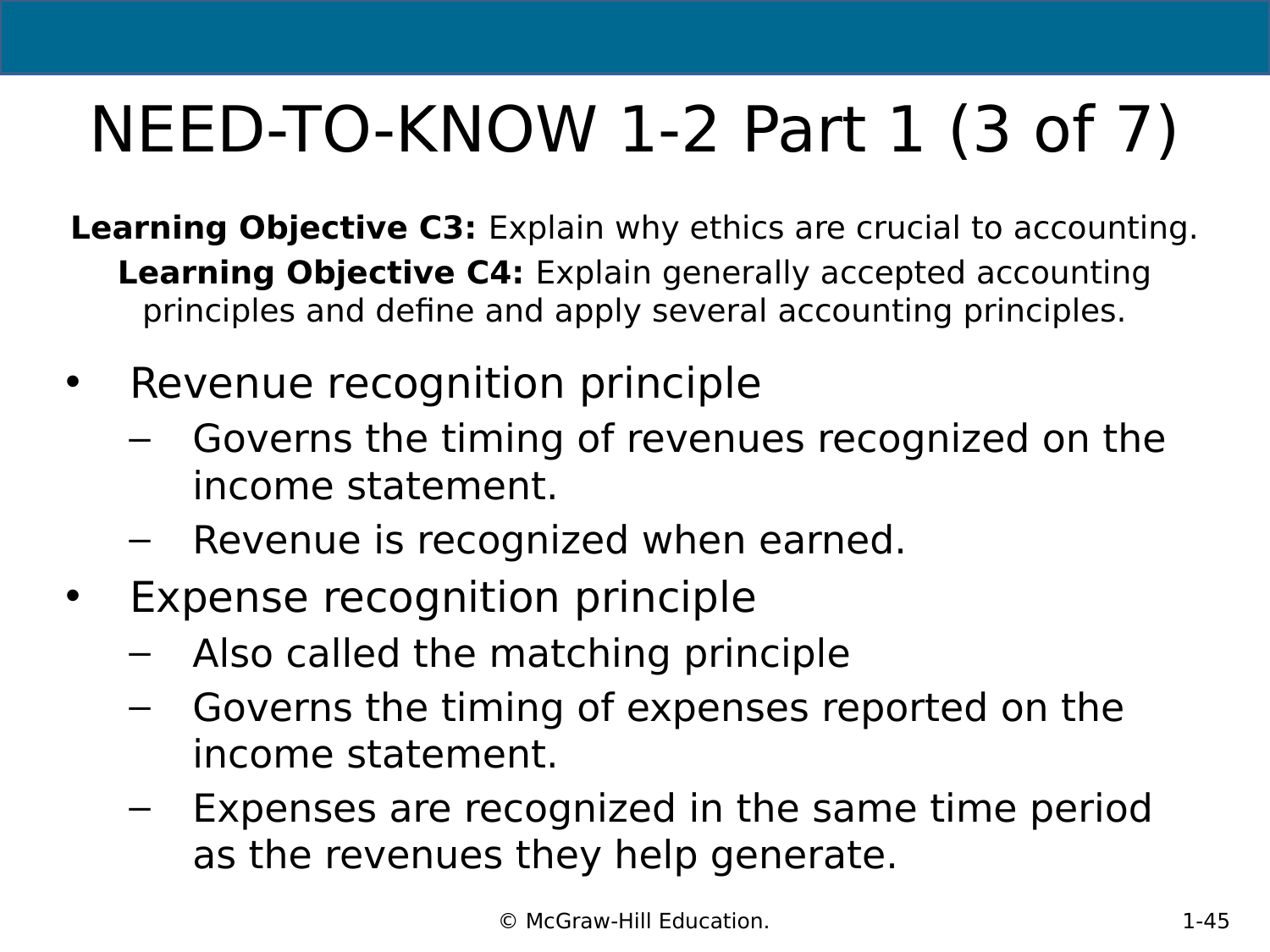

# NEED-TO-KNOW 1-2 Part 1 (3 of 7)
Learning Objective C3: Explain why ethics are crucial to accounting.
Learning Objective C4: Explain generally accepted accounting principles and define and apply several accounting principles.
Revenue recognition principle
Governs the timing of revenues recognized on the income statement.
Revenue is recognized when earned.
Expense recognition principle
Also called the matching principle
Governs the timing of expenses reported on the income statement.
Expenses are recognized in the same time period as the revenues they help generate.